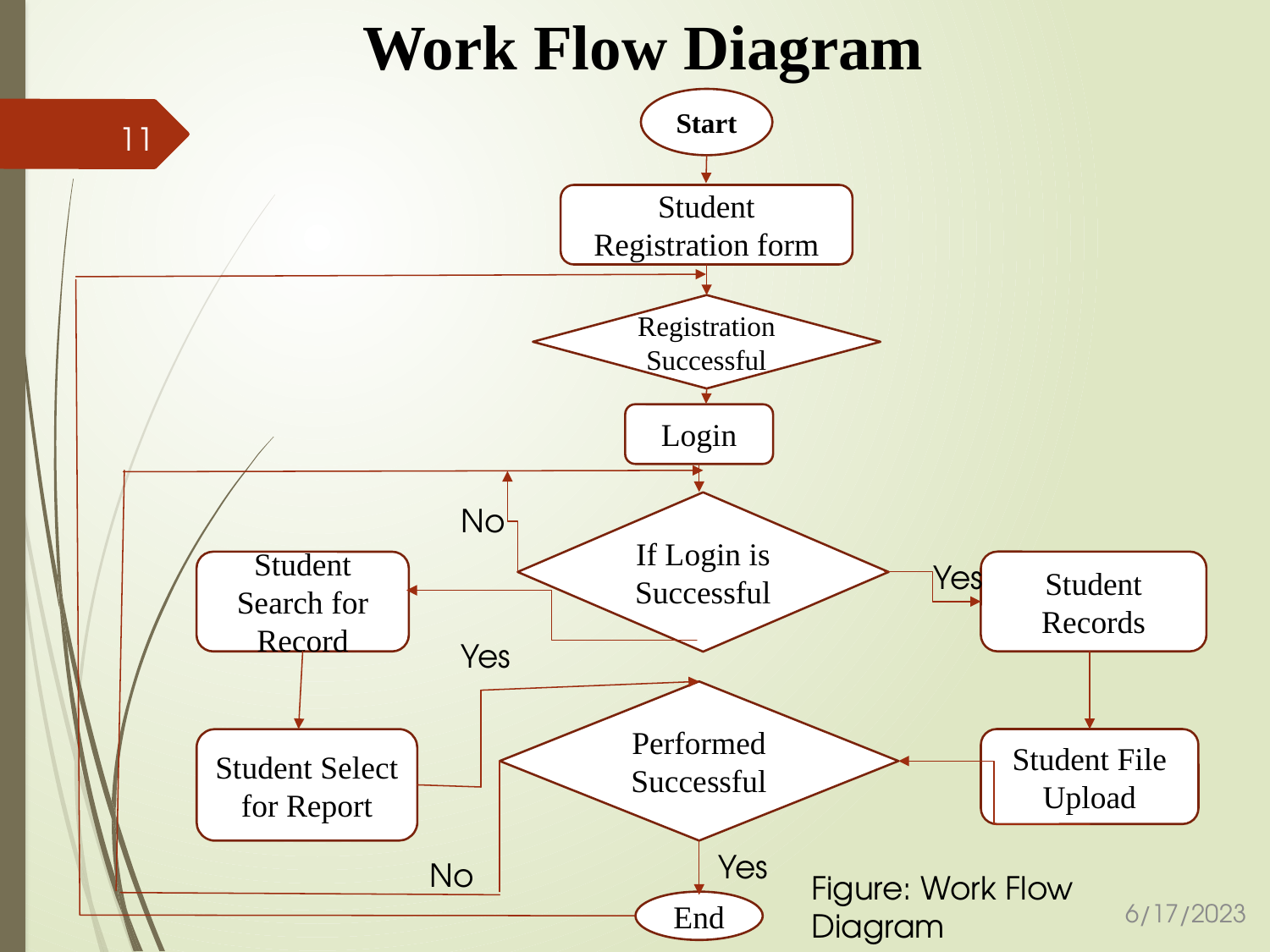

Work Flow Diagram
Start
11
Student Registration form
Registration Successful
Login
If Login is Successful
No
Yes
Student Records
Student Search for Record
Yes
Performed Successful
Student File Upload
Student Select for Report
Yes
No
Figure: Work Flow Diagram
6/17/2023
End